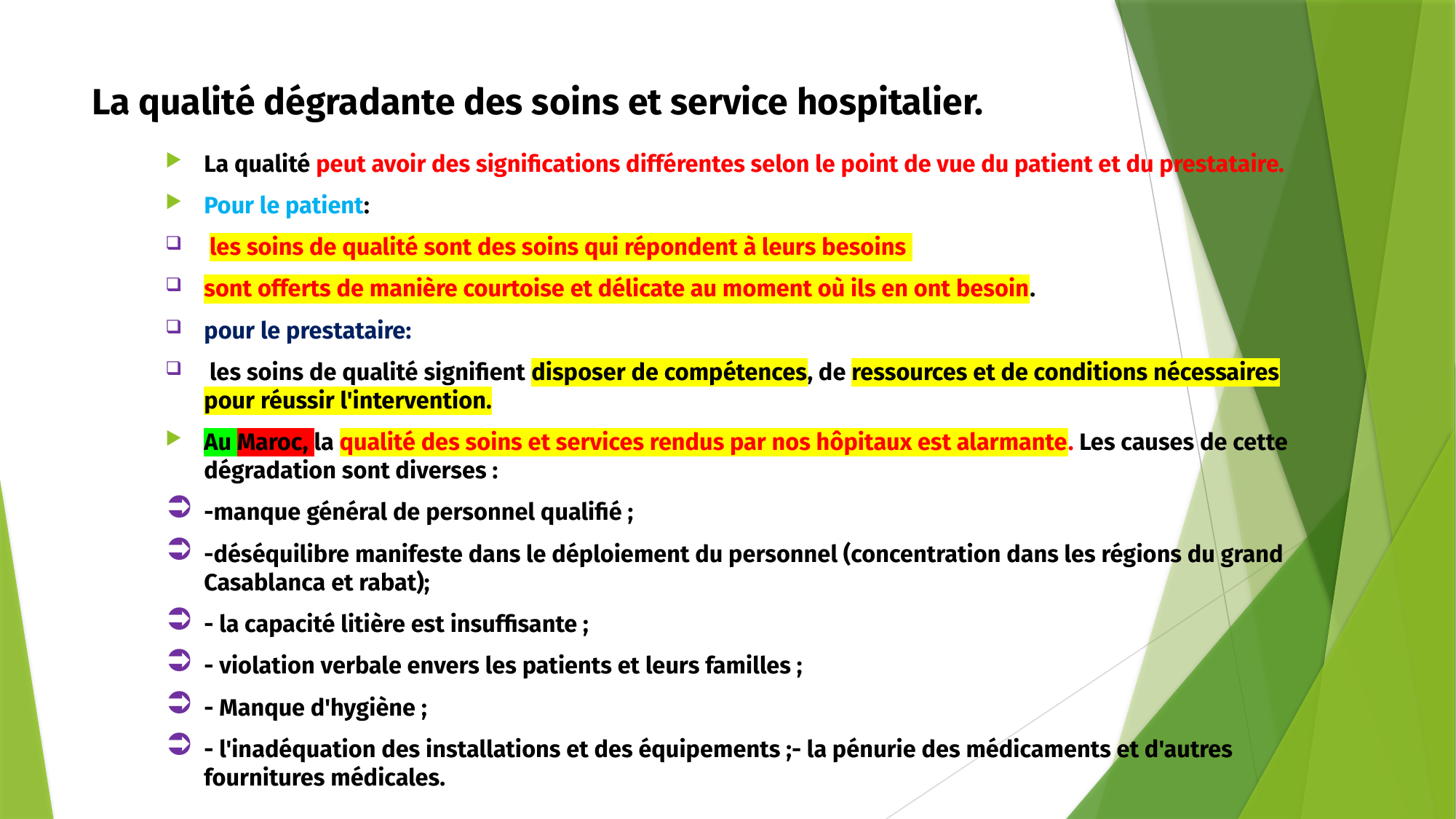

# La qualité dégradante des soins et service hospitalier.
La qualité peut avoir des significations différentes selon le point de vue du patient et du prestataire.
Pour le patient:
 les soins de qualité sont des soins qui répondent à leurs besoins
sont offerts de manière courtoise et délicate au moment où ils en ont besoin.
pour le prestataire:
 les soins de qualité signifient disposer de compétences, de ressources et de conditions nécessaires pour réussir l'intervention.
Au Maroc, la qualité des soins et services rendus par nos hôpitaux est alarmante. Les causes de cette dégradation sont diverses :
-manque général de personnel qualifié ;
-déséquilibre manifeste dans le déploiement du personnel (concentration dans les régions du grand Casablanca et rabat);
- la capacité litière est insuffisante ;
- violation verbale envers les patients et leurs familles ;
- Manque d'hygiène ;
- l'inadéquation des installations et des équipements ;- la pénurie des médicaments et d'autres fournitures médicales.